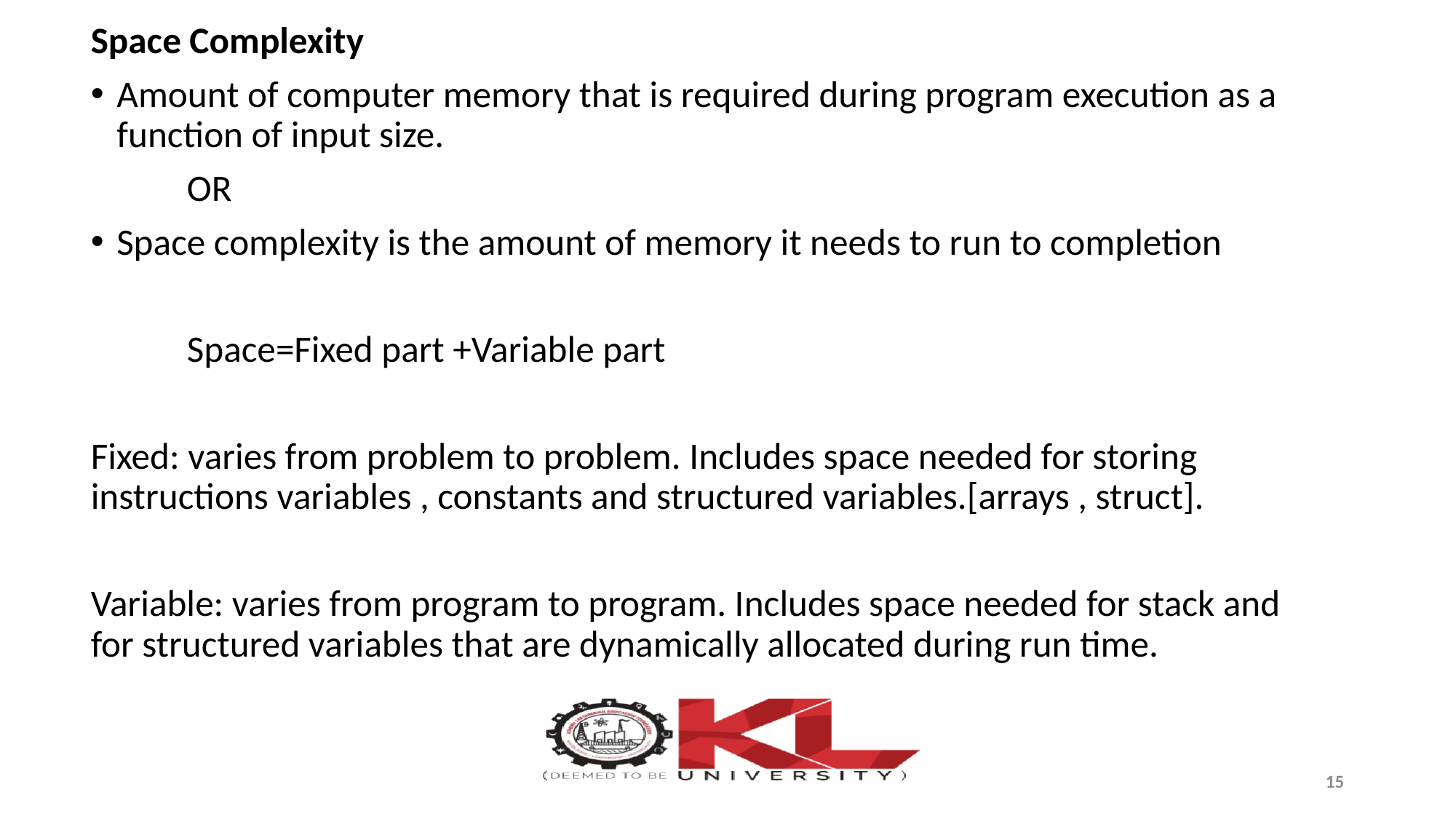

Space Complexity
Amount of computer memory that is required during program execution as a function of input size.
					OR
Space complexity is the amount of memory it needs to run to completion

			Space=Fixed part +Variable part

Fixed: varies from problem to problem. Includes space needed for storing instructions variables , constants and structured variables.[arrays , struct].

Variable: varies from program to program. Includes space needed for stack and for structured variables that are dynamically allocated during run time.
#

15